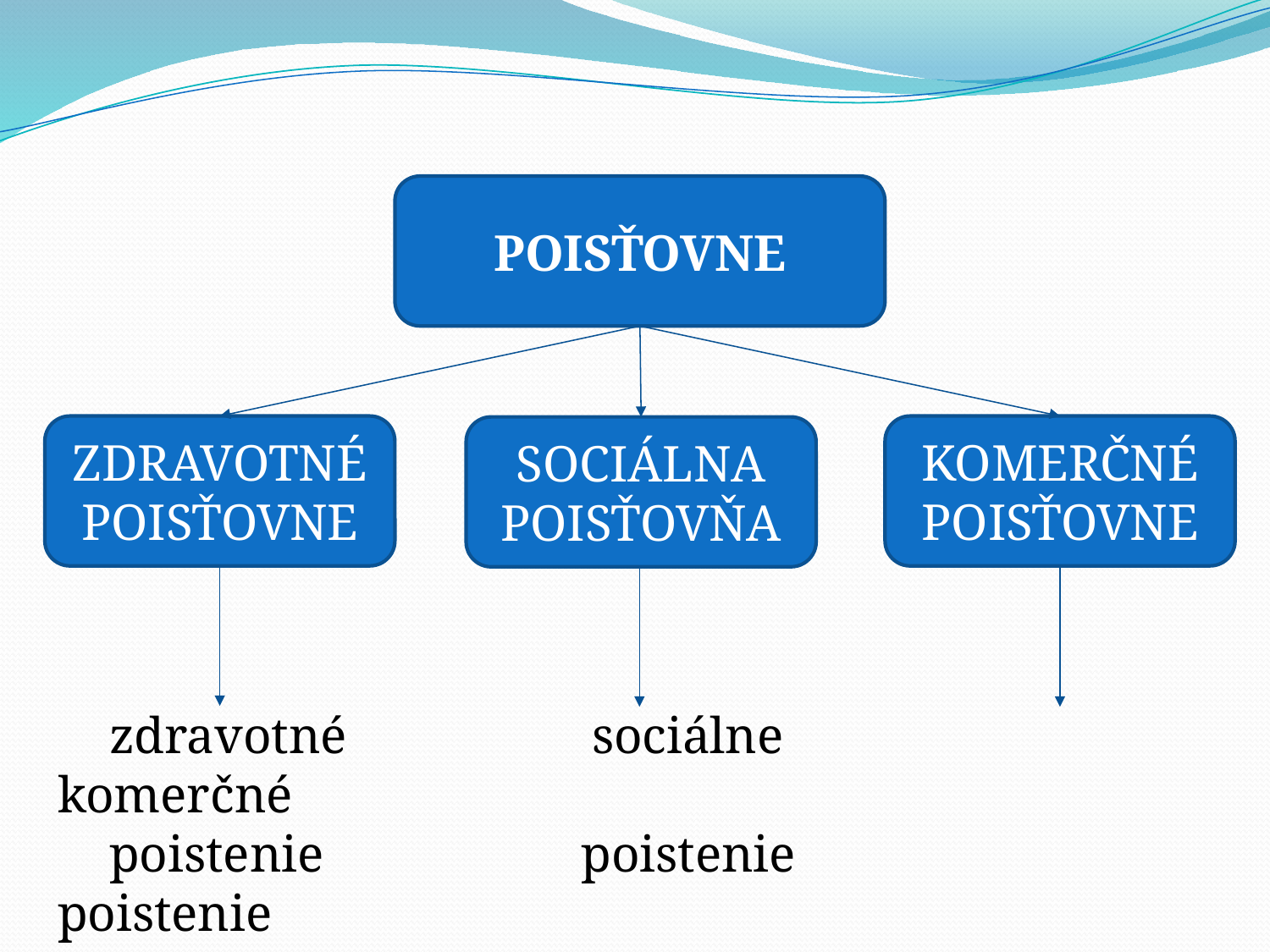

POISŤOVNE
ZDRAVOTNÉ POISŤOVNE
KOMERČNÉ POISŤOVNE
SOCIÁLNA POISŤOVŇA
    zdravotné                   sociálne                   komerčné
    poistenie                    poistenie                  poistenie